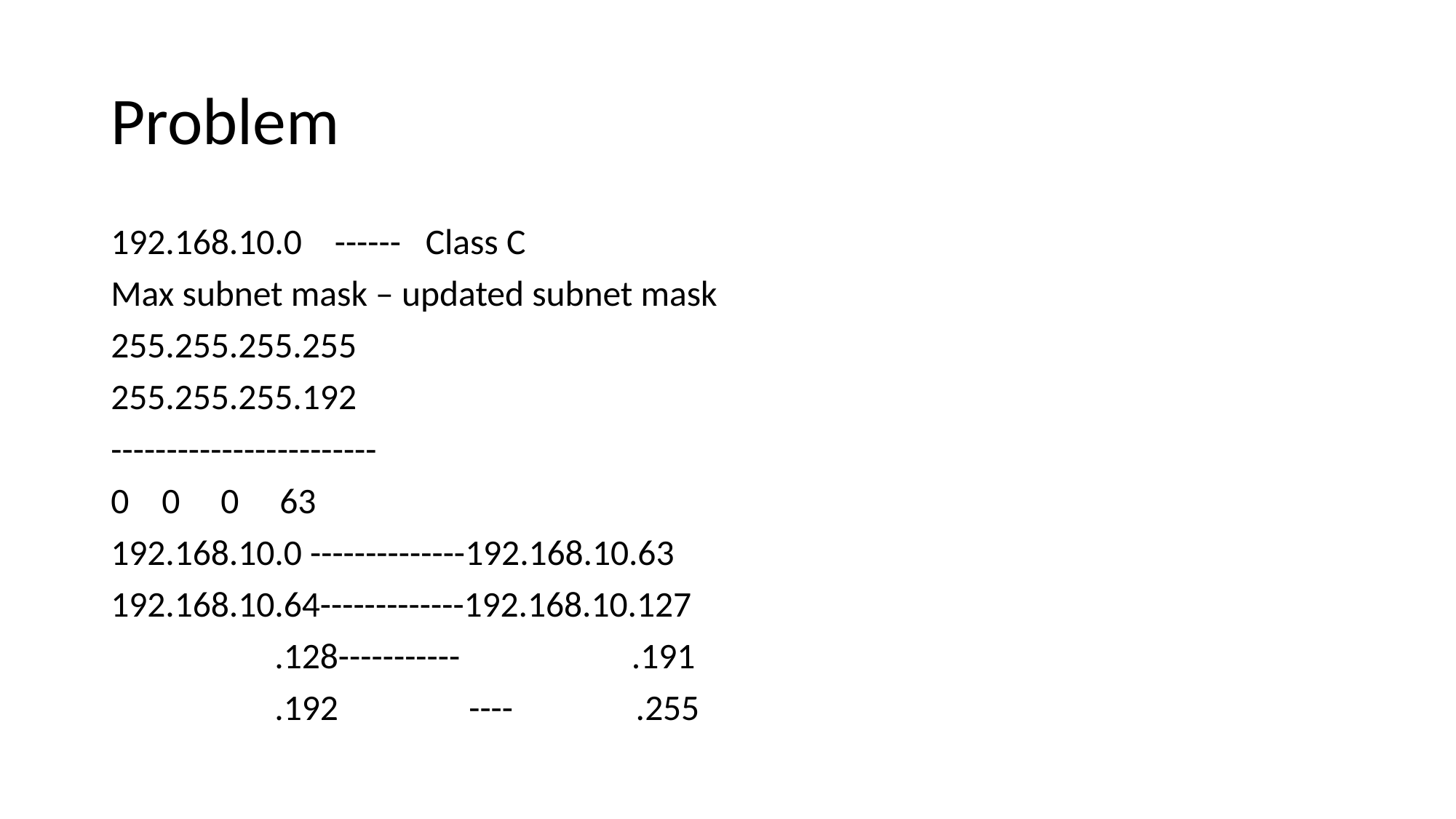

# Problem
192.168.10.0    ------   Class C
Max subnet mask – updated subnet mask
255.255.255.255
255.255.255.192
------------------------
0    0     0     63
192.168.10.0 --------------192.168.10.63
192.168.10.64-------------192.168.10.127
                    .128-----------                     .191
                    .192                ----               .255